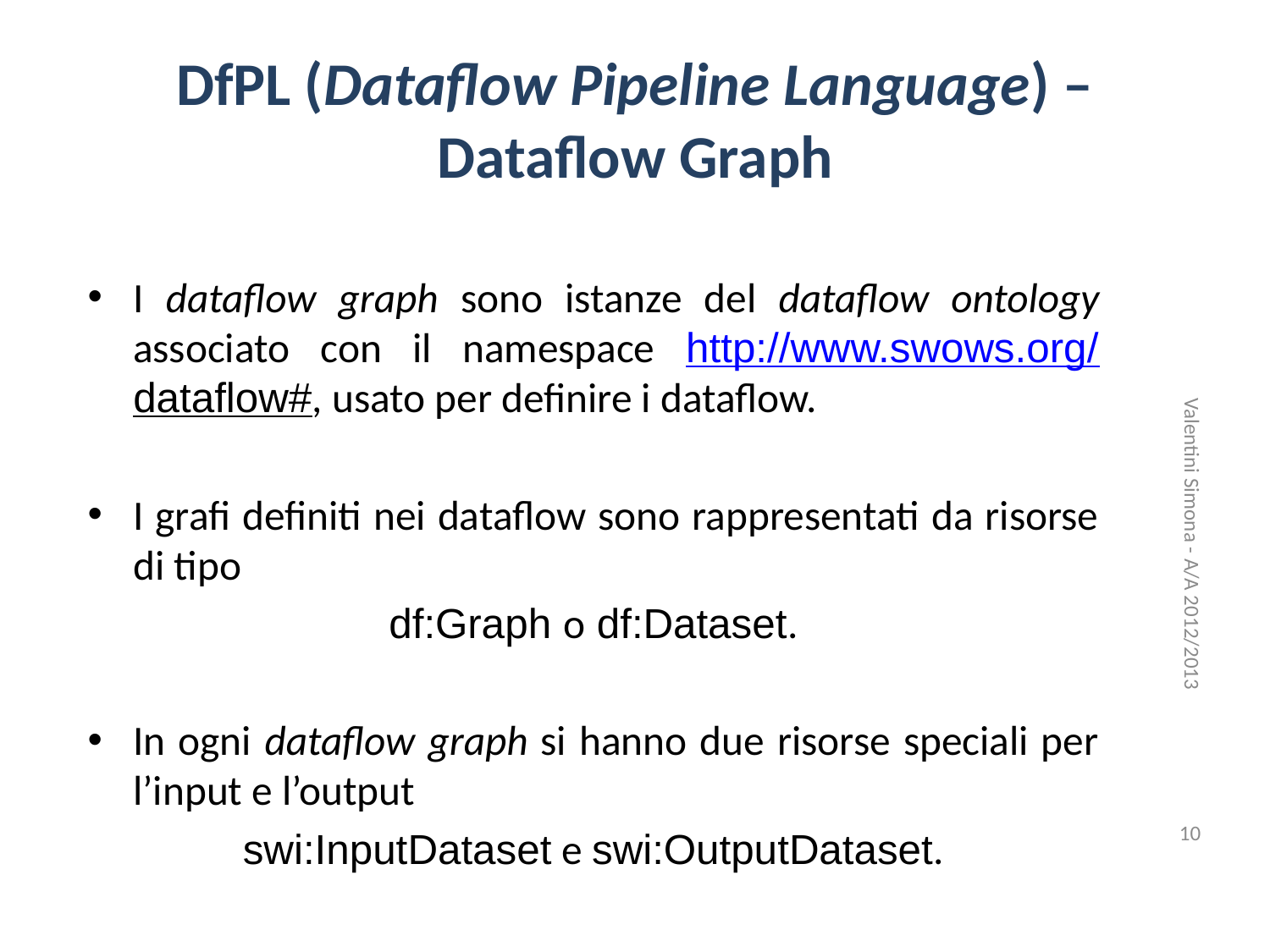

# DfPL (Dataflow Pipeline Language) – Dataflow Graph

I dataflow graph sono istanze del dataflow ontology associato con il namespace http://www.swows.org/dataflow#, usato per definire i dataflow.

I grafi definiti nei dataflow sono rappresentati da risorse di tipo
df:Graph o df:Dataset.

In ogni dataflow graph si hanno due risorse speciali per l’input e l’output
swi:InputDataset e swi:OutputDataset.
Valentini Simona - A/A 2012/2013
10